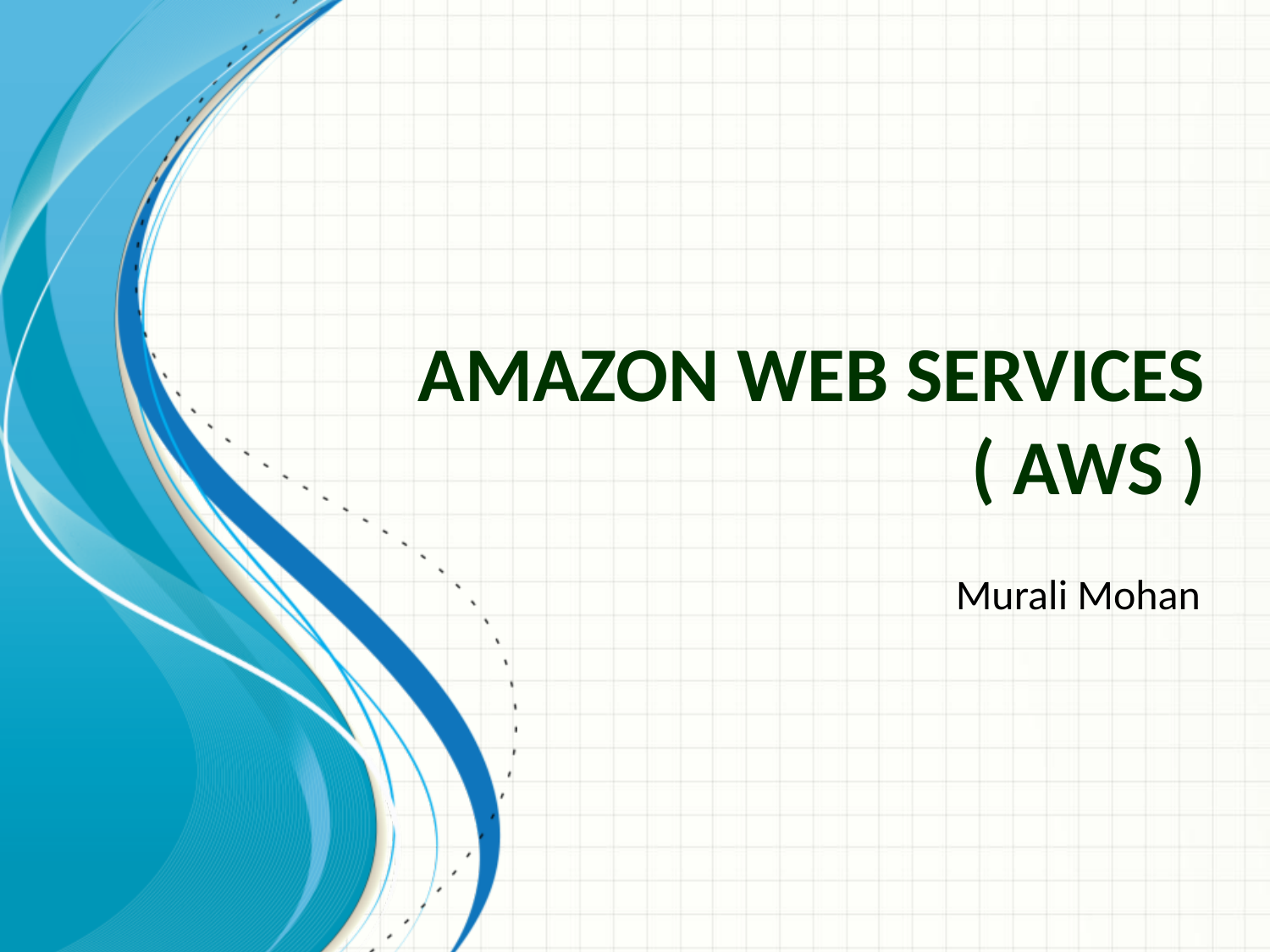

# Amazon Web Services ( aws )
Murali Mohan